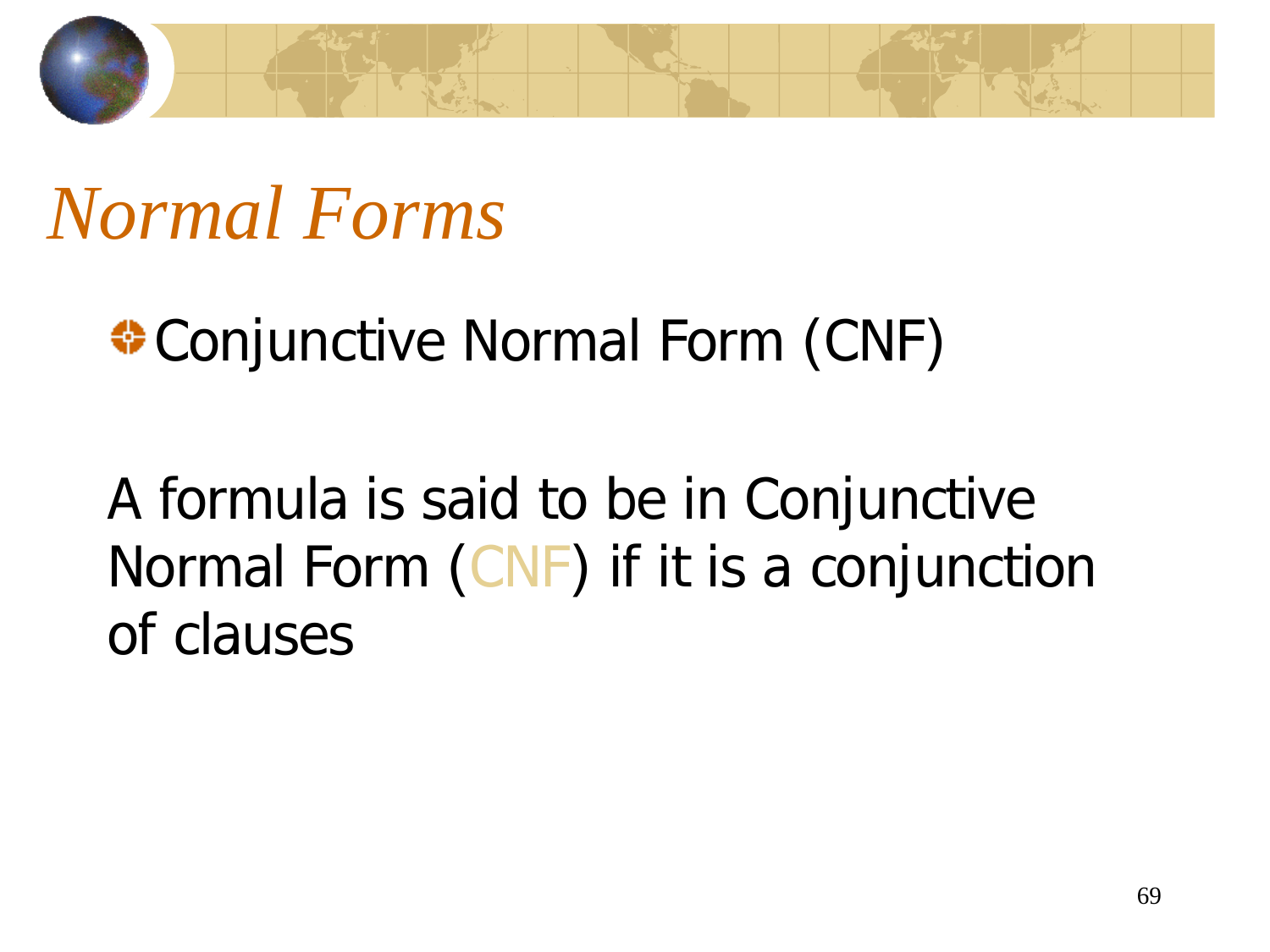

# Normal Forms
Conjunctive Normal Form (CNF)

A formula is said to be in Conjunctive Normal Form (CNF) if it is a conjunction of clauses

69